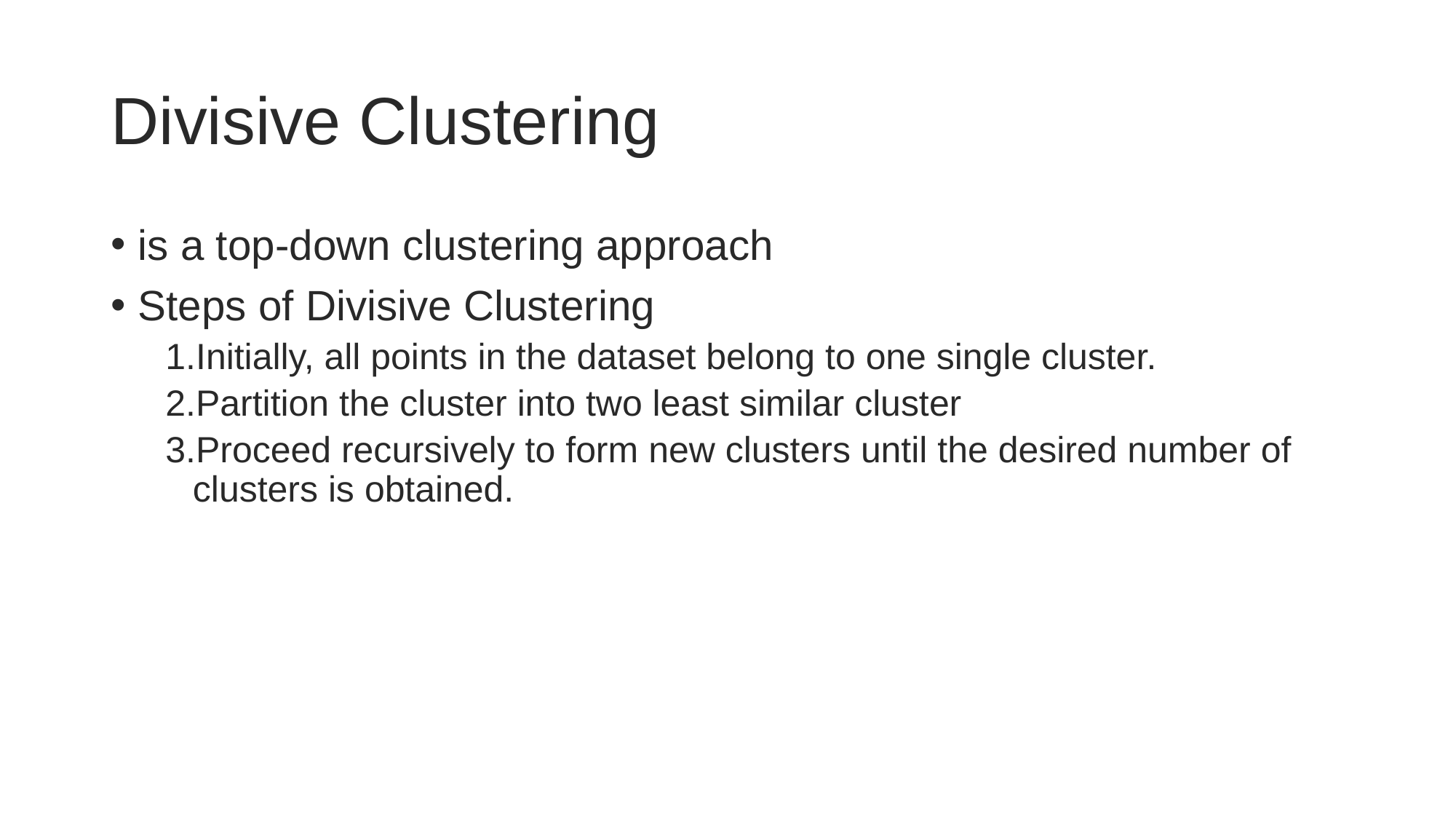

# Divisive Clustering
is a top-down clustering approach
Steps of Divisive Clustering
Initially, all points in the dataset belong to one single cluster.
Partition the cluster into two least similar cluster
Proceed recursively to form new clusters until the desired number of clusters is obtained.